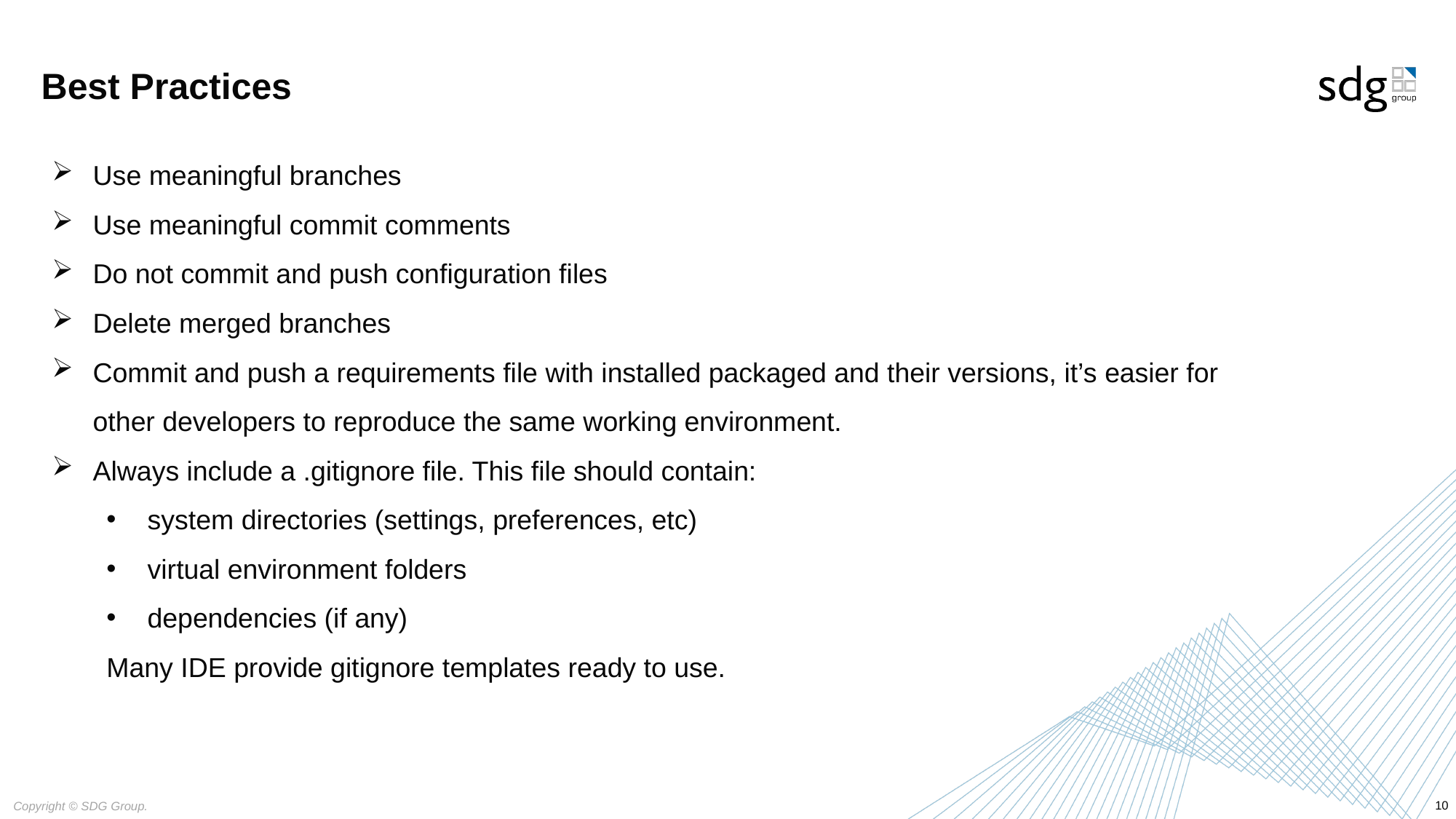

# Best Practices
Use meaningful branches
Use meaningful commit comments
Do not commit and push configuration files
Delete merged branches
Commit and push a requirements file with installed packaged and their versions, it’s easier for other developers to reproduce the same working environment.
Always include a .gitignore file. This file should contain:
system directories (settings, preferences, etc)
virtual environment folders
dependencies (if any)
Many IDE provide gitignore templates ready to use.